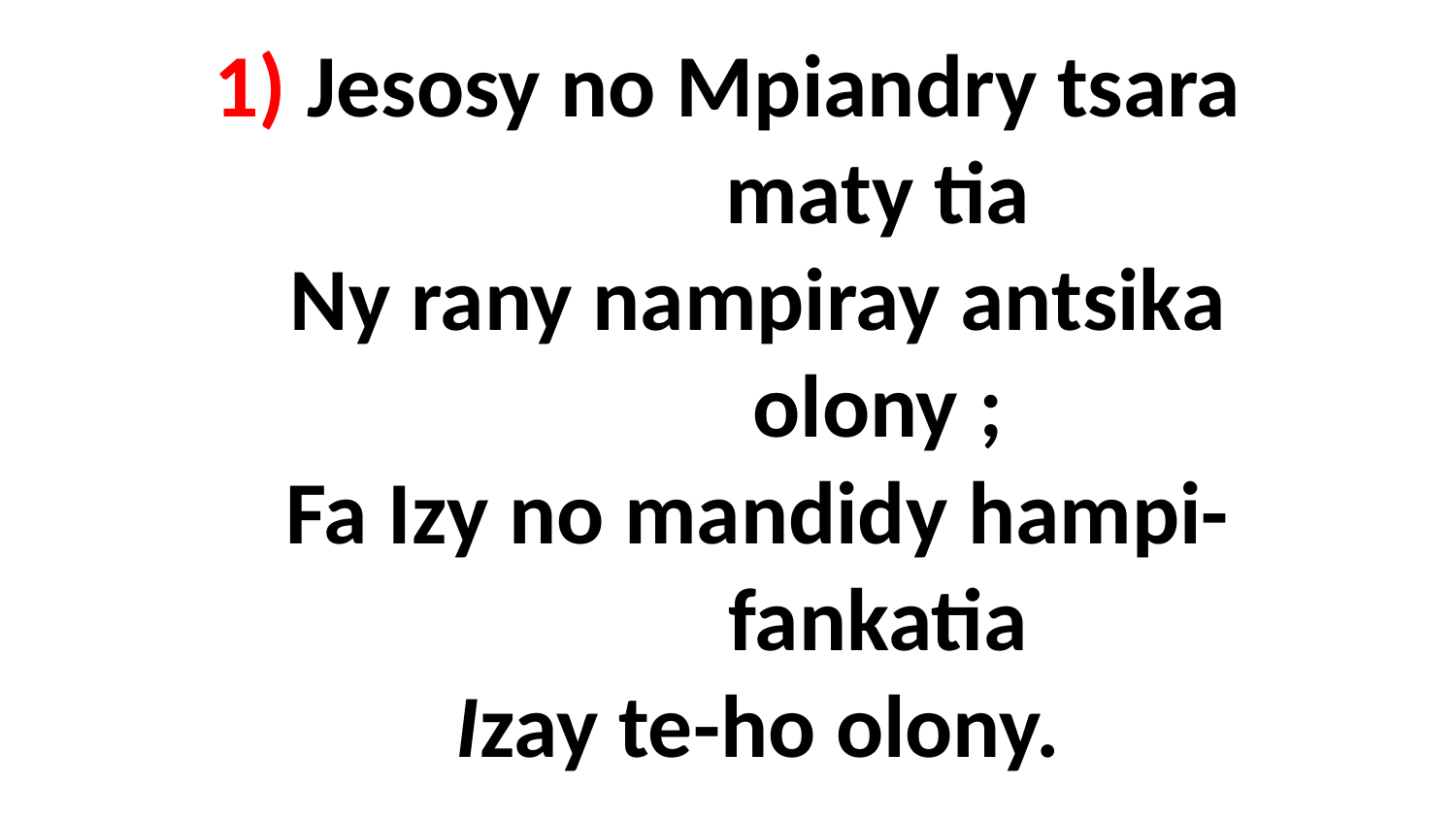

# 1) Jesosy no Mpiandry tsara maty tia Ny rany nampiray antsika olony ; Fa Izy no mandidy hampi- fankatia Izay te-ho olony.